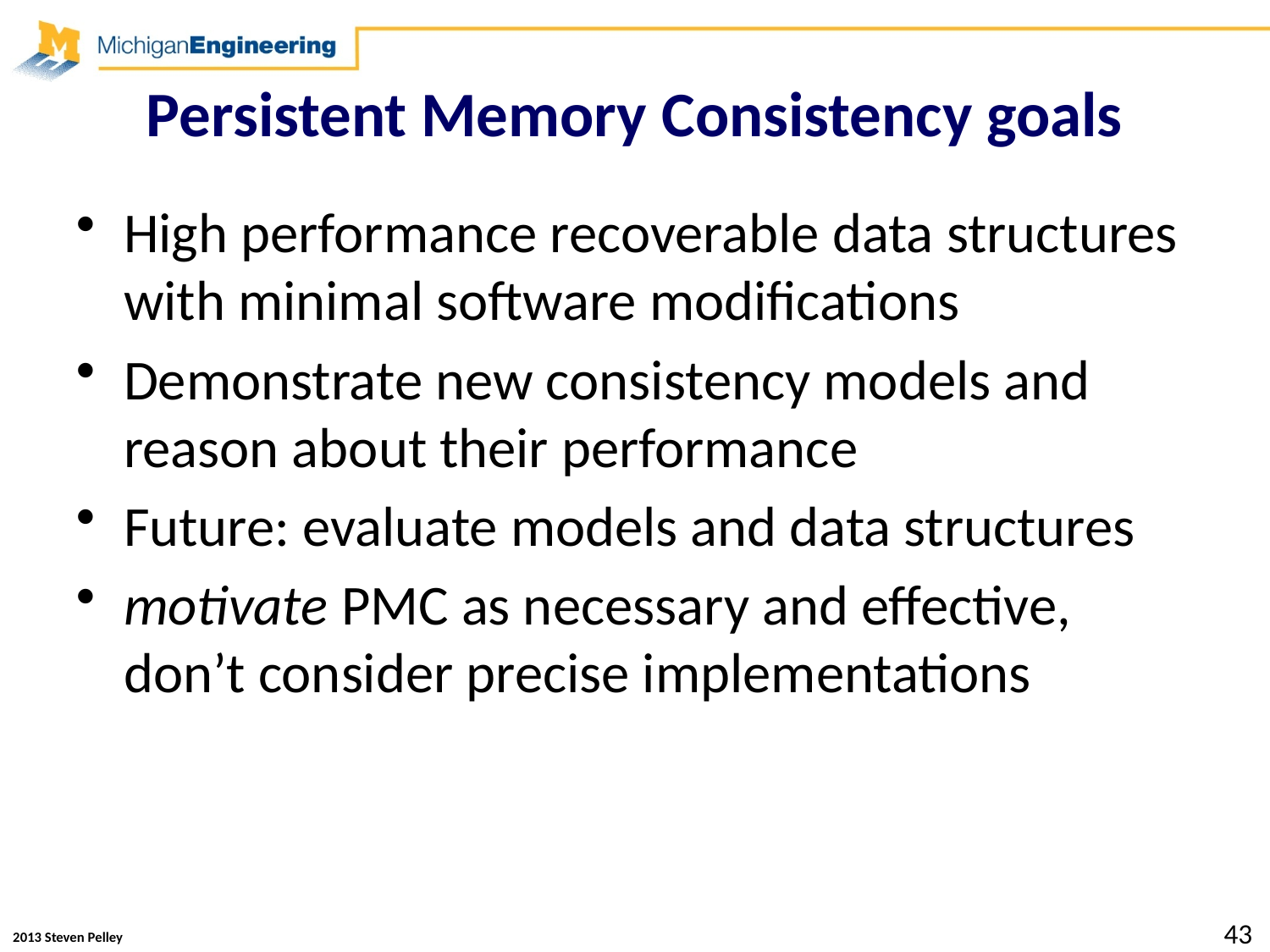

# Persistent Memory Consistency goals
High performance recoverable data structures with minimal software modifications
Demonstrate new consistency models and reason about their performance
Future: evaluate models and data structures
motivate PMC as necessary and effective, don’t consider precise implementations
43